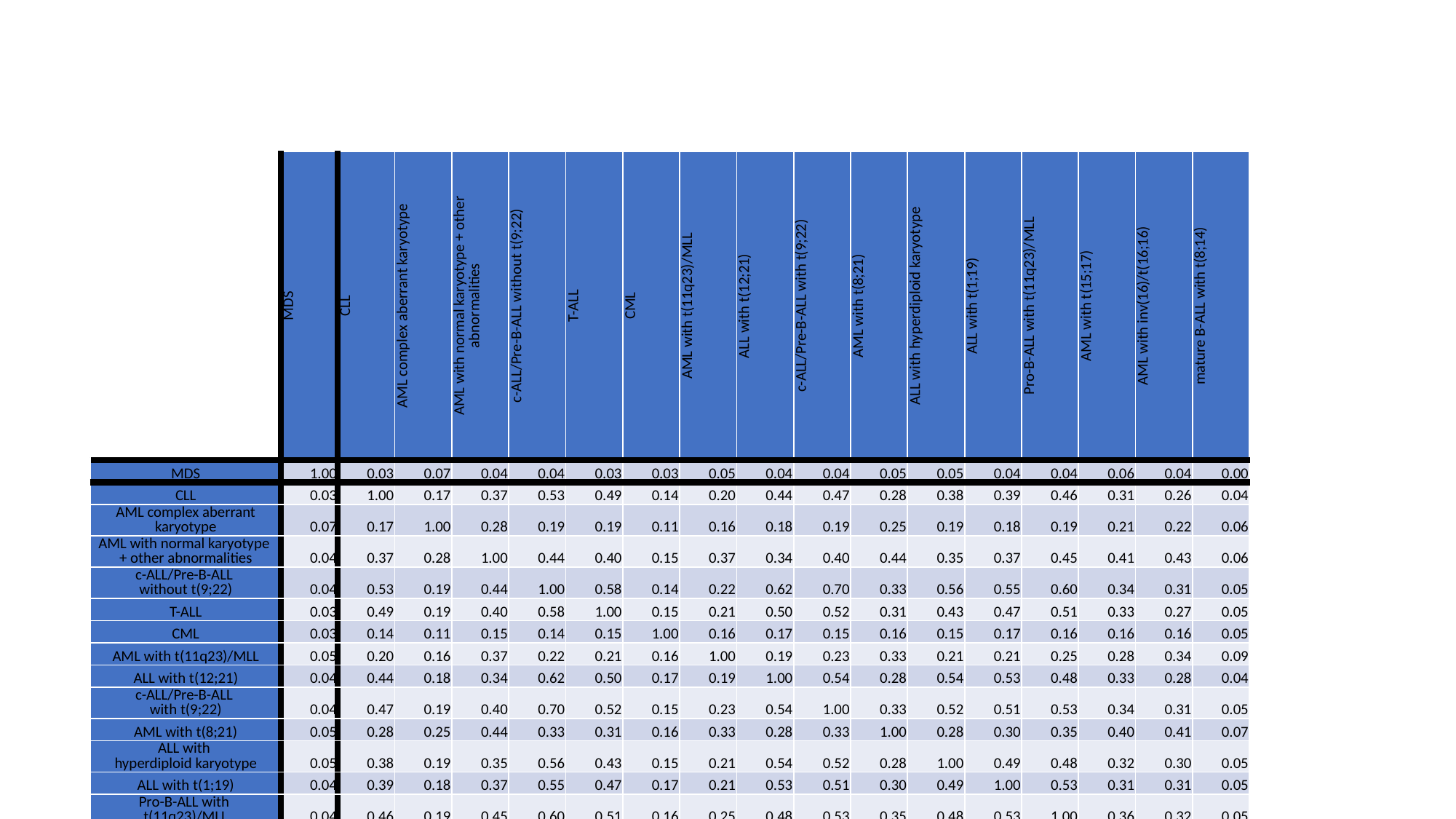

|  | MDS | CLL | AML complex aberrant karyotype | AML with normal karyotype + other abnormalities | c-ALL/Pre-B-ALL without t(9;22) | T-ALL | CML | AML with t(11q23)/MLL | ALL with t(12;21) | c-ALL/Pre-B-ALL with t(9;22) | AML with t(8;21) | ALL with hyperdiploid karyotype | ALL with t(1;19) | Pro-B-ALL with t(11q23)/MLL | AML with t(15;17) | AML with inv(16)/t(16;16) | mature B-ALL with t(8;14) |
| --- | --- | --- | --- | --- | --- | --- | --- | --- | --- | --- | --- | --- | --- | --- | --- | --- | --- |
| MDS | 1.00 | 0.03 | 0.07 | 0.04 | 0.04 | 0.03 | 0.03 | 0.05 | 0.04 | 0.04 | 0.05 | 0.05 | 0.04 | 0.04 | 0.06 | 0.04 | 0.00 |
| CLL | 0.03 | 1.00 | 0.17 | 0.37 | 0.53 | 0.49 | 0.14 | 0.20 | 0.44 | 0.47 | 0.28 | 0.38 | 0.39 | 0.46 | 0.31 | 0.26 | 0.04 |
| AML complex aberrant karyotype | 0.07 | 0.17 | 1.00 | 0.28 | 0.19 | 0.19 | 0.11 | 0.16 | 0.18 | 0.19 | 0.25 | 0.19 | 0.18 | 0.19 | 0.21 | 0.22 | 0.06 |
| AML with normal karyotype + other abnormalities | 0.04 | 0.37 | 0.28 | 1.00 | 0.44 | 0.40 | 0.15 | 0.37 | 0.34 | 0.40 | 0.44 | 0.35 | 0.37 | 0.45 | 0.41 | 0.43 | 0.06 |
| c-ALL/Pre-B-ALL without t(9;22) | 0.04 | 0.53 | 0.19 | 0.44 | 1.00 | 0.58 | 0.14 | 0.22 | 0.62 | 0.70 | 0.33 | 0.56 | 0.55 | 0.60 | 0.34 | 0.31 | 0.05 |
| T-ALL | 0.03 | 0.49 | 0.19 | 0.40 | 0.58 | 1.00 | 0.15 | 0.21 | 0.50 | 0.52 | 0.31 | 0.43 | 0.47 | 0.51 | 0.33 | 0.27 | 0.05 |
| CML | 0.03 | 0.14 | 0.11 | 0.15 | 0.14 | 0.15 | 1.00 | 0.16 | 0.17 | 0.15 | 0.16 | 0.15 | 0.17 | 0.16 | 0.16 | 0.16 | 0.05 |
| AML with t(11q23)/MLL | 0.05 | 0.20 | 0.16 | 0.37 | 0.22 | 0.21 | 0.16 | 1.00 | 0.19 | 0.23 | 0.33 | 0.21 | 0.21 | 0.25 | 0.28 | 0.34 | 0.09 |
| ALL with t(12;21) | 0.04 | 0.44 | 0.18 | 0.34 | 0.62 | 0.50 | 0.17 | 0.19 | 1.00 | 0.54 | 0.28 | 0.54 | 0.53 | 0.48 | 0.33 | 0.28 | 0.04 |
| c-ALL/Pre-B-ALL with t(9;22) | 0.04 | 0.47 | 0.19 | 0.40 | 0.70 | 0.52 | 0.15 | 0.23 | 0.54 | 1.00 | 0.33 | 0.52 | 0.51 | 0.53 | 0.34 | 0.31 | 0.05 |
| AML with t(8;21) | 0.05 | 0.28 | 0.25 | 0.44 | 0.33 | 0.31 | 0.16 | 0.33 | 0.28 | 0.33 | 1.00 | 0.28 | 0.30 | 0.35 | 0.40 | 0.41 | 0.07 |
| ALL with hyperdiploid karyotype | 0.05 | 0.38 | 0.19 | 0.35 | 0.56 | 0.43 | 0.15 | 0.21 | 0.54 | 0.52 | 0.28 | 1.00 | 0.49 | 0.48 | 0.32 | 0.30 | 0.05 |
| ALL with t(1;19) | 0.04 | 0.39 | 0.18 | 0.37 | 0.55 | 0.47 | 0.17 | 0.21 | 0.53 | 0.51 | 0.30 | 0.49 | 1.00 | 0.53 | 0.31 | 0.31 | 0.05 |
| Pro-B-ALL with t(11q23)/MLL | 0.04 | 0.46 | 0.19 | 0.45 | 0.60 | 0.51 | 0.16 | 0.25 | 0.48 | 0.53 | 0.35 | 0.48 | 0.53 | 1.00 | 0.36 | 0.32 | 0.05 |
| AML with t(15;17) | 0.06 | 0.31 | 0.21 | 0.41 | 0.34 | 0.33 | 0.16 | 0.28 | 0.33 | 0.34 | 0.40 | 0.32 | 0.31 | 0.36 | 1.00 | 0.32 | 0.06 |
| AML with inv(16)/t(16;16) | 0.04 | 0.26 | 0.22 | 0.43 | 0.31 | 0.27 | 0.16 | 0.34 | 0.28 | 0.31 | 0.41 | 0.30 | 0.31 | 0.32 | 0.32 | 1.00 | 0.07 |
| mature B-ALL with t(8;14) | 0.00 | 0.04 | 0.06 | 0.06 | 0.05 | 0.05 | 0.05 | 0.09 | 0.04 | 0.05 | 0.07 | 0.05 | 0.05 | 0.05 | 0.06 | 0.07 | 1.00 |